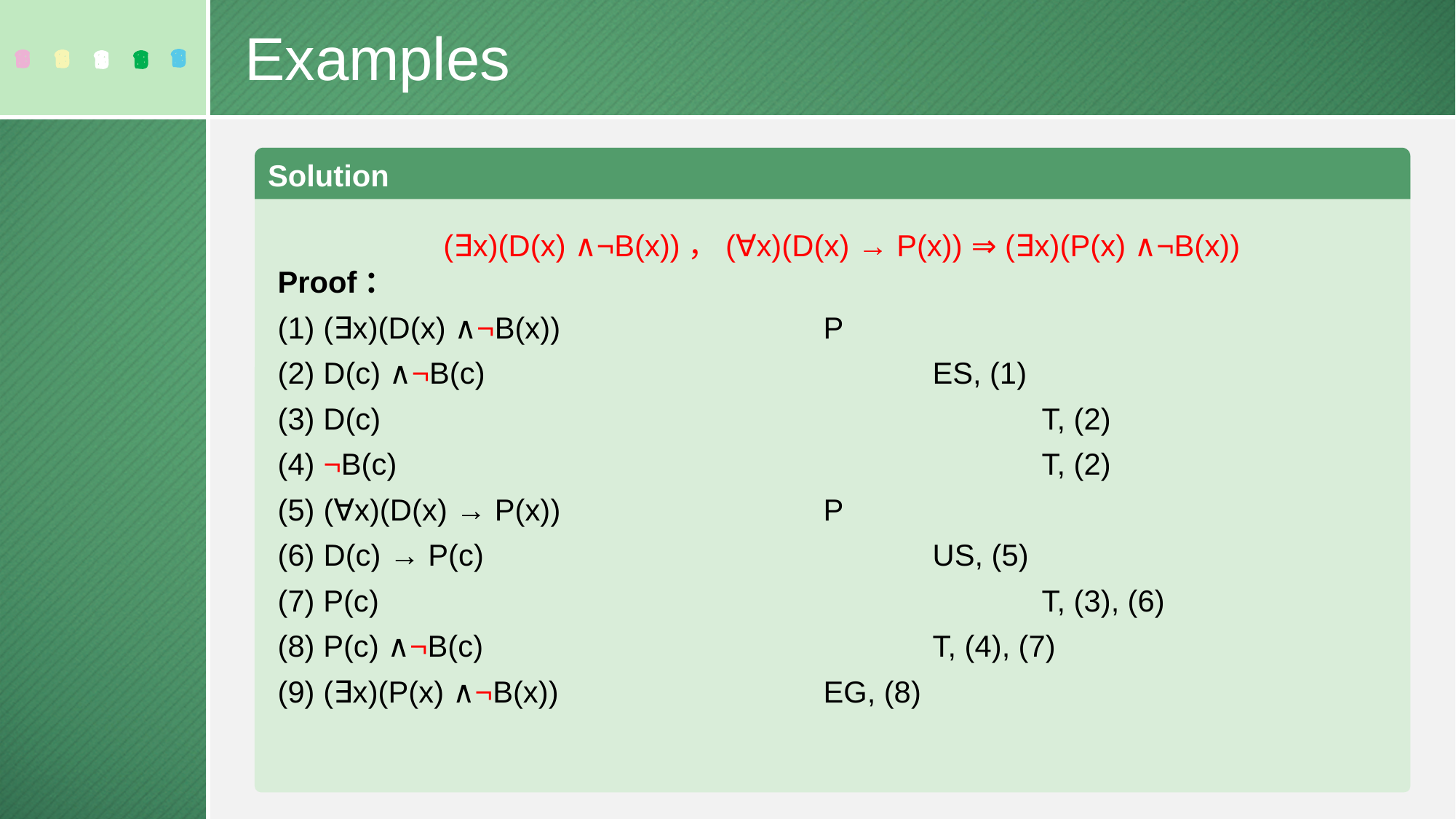

Examples

Solution

(∃x)(D(x) ∧¬B(x))，(∀x)(D(x) → P(x)) ⇒ (∃x)(P(x) ∧¬B(x))
Proof：
(1) (∃x)(D(x) ∧¬B(x))			P
(2) D(c) ∧¬B(c)					ES, (1)
(3) D(c)							T, (2)
(4) ¬B(c)						T, (2)
(5) (∀x)(D(x) → P(x)) 			P
(6) D(c) → P(c)					US, (5)
(7) P(c)							T, (3), (6)
(8) P(c) ∧¬B(c)					T, (4), (7)
(9) (∃x)(P(x) ∧¬B(x))			EG, (8)